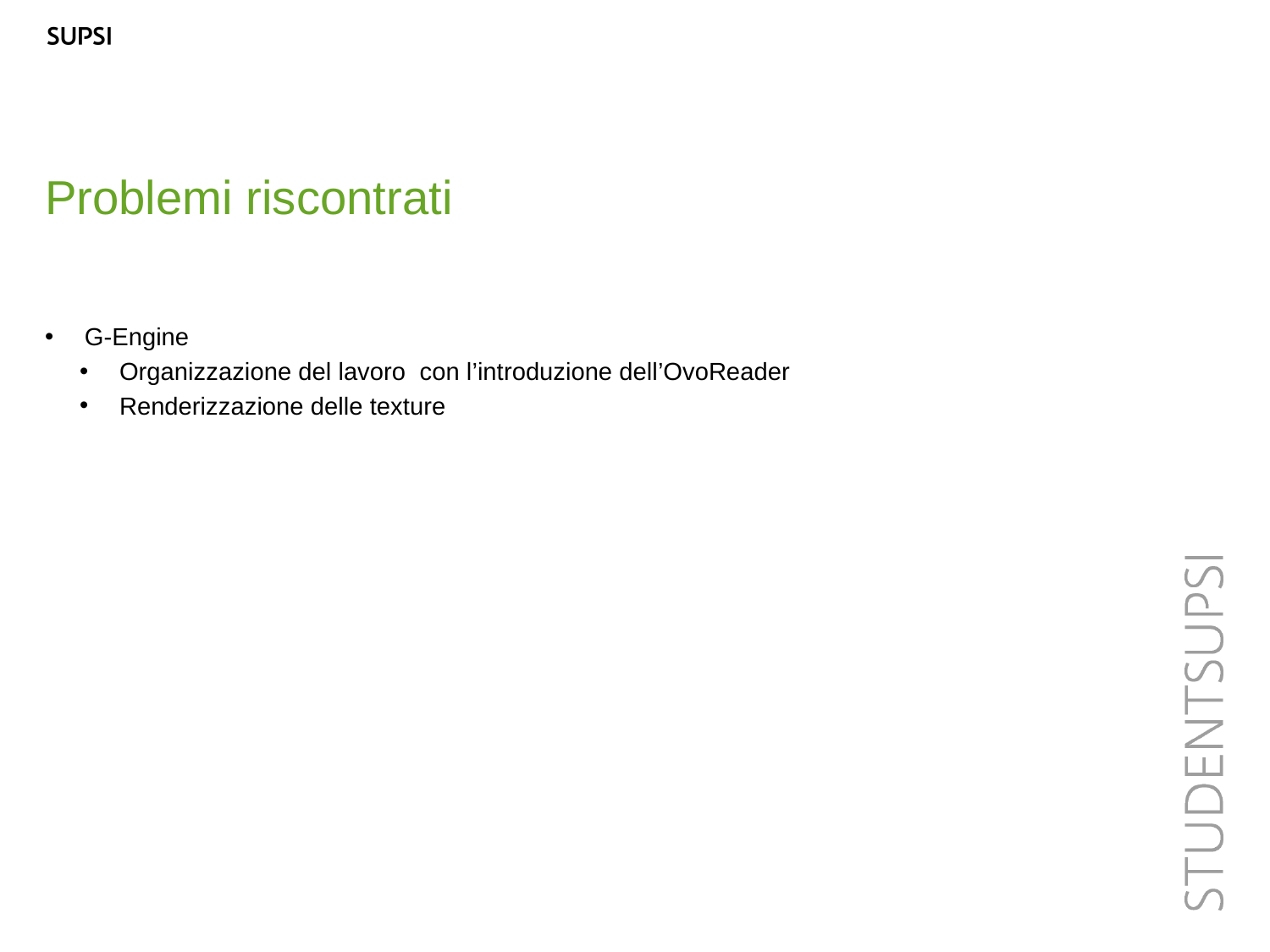

Problemi riscontrati

G-Engine
Organizzazione del lavoro  con l’introduzione dell’OvoReader
Renderizzazione delle texture